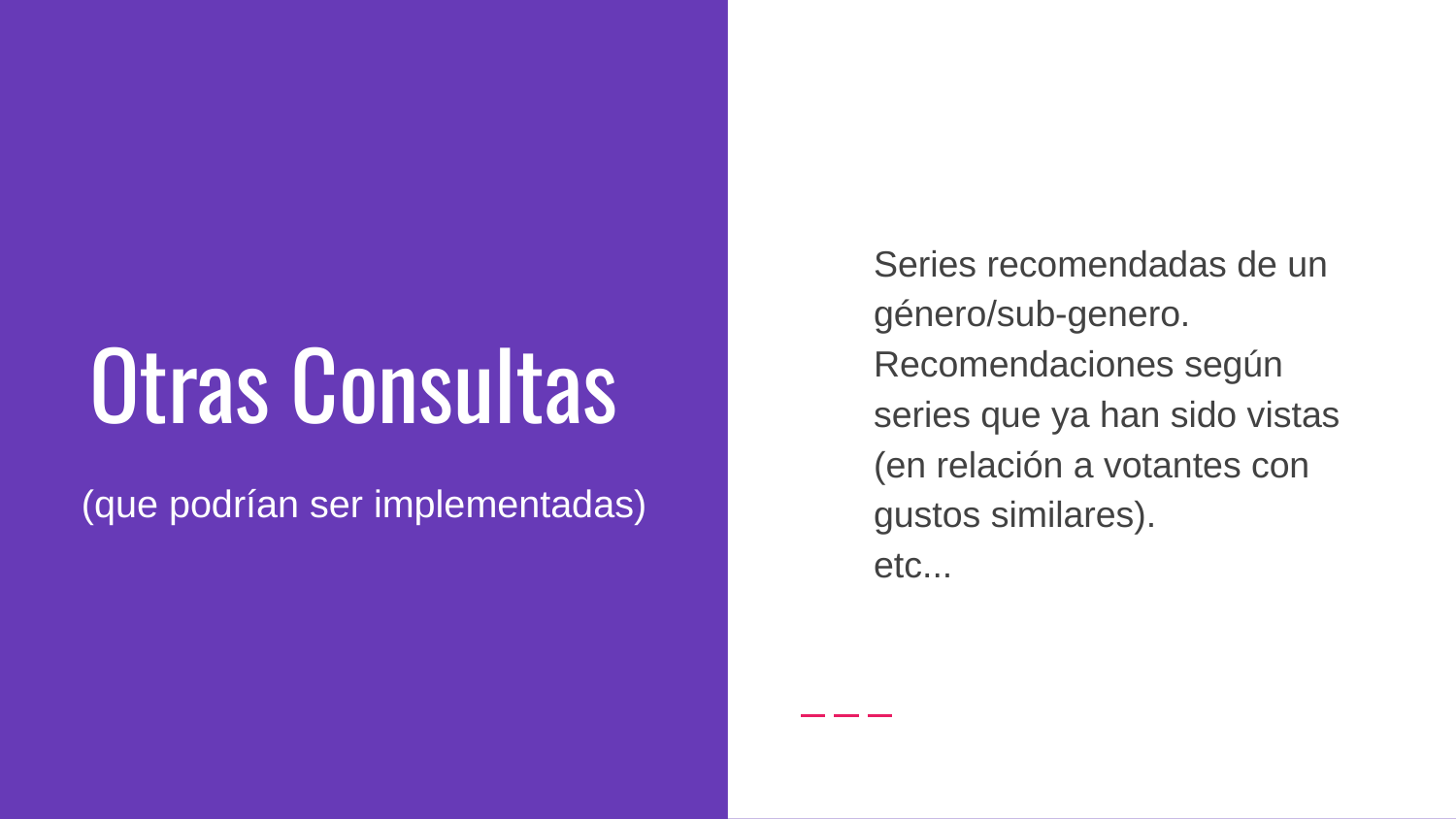

Series recomendadas de un género/sub-genero.
Recomendaciones según series que ya han sido vistas (en relación a votantes con gustos similares).
etc...
# Otras Consultas
(que podrían ser implementadas)